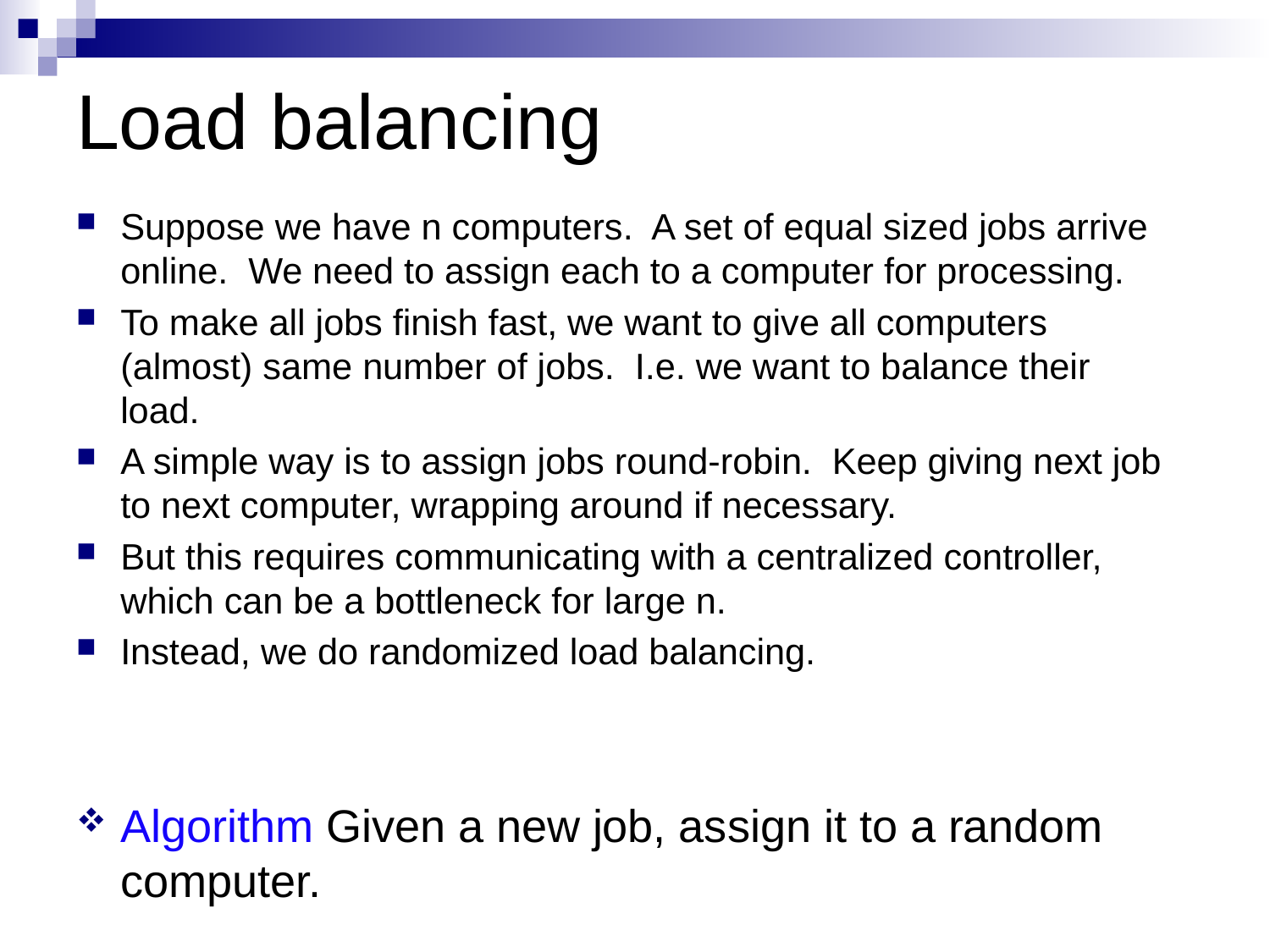

# Load balancing
Suppose we have n computers.  A set of equal sized jobs arrive online.  We need to assign each to a computer for processing.
To make all jobs finish fast, we want to give all computers (almost) same number of jobs.  I.e. we want to balance their load.
A simple way is to assign jobs round-robin.  Keep giving next job to next computer, wrapping around if necessary.
But this requires communicating with a centralized controller, which can be a bottleneck for large n.
Instead, we do randomized load balancing.

Algorithm Given a new job, assign it to a random computer.